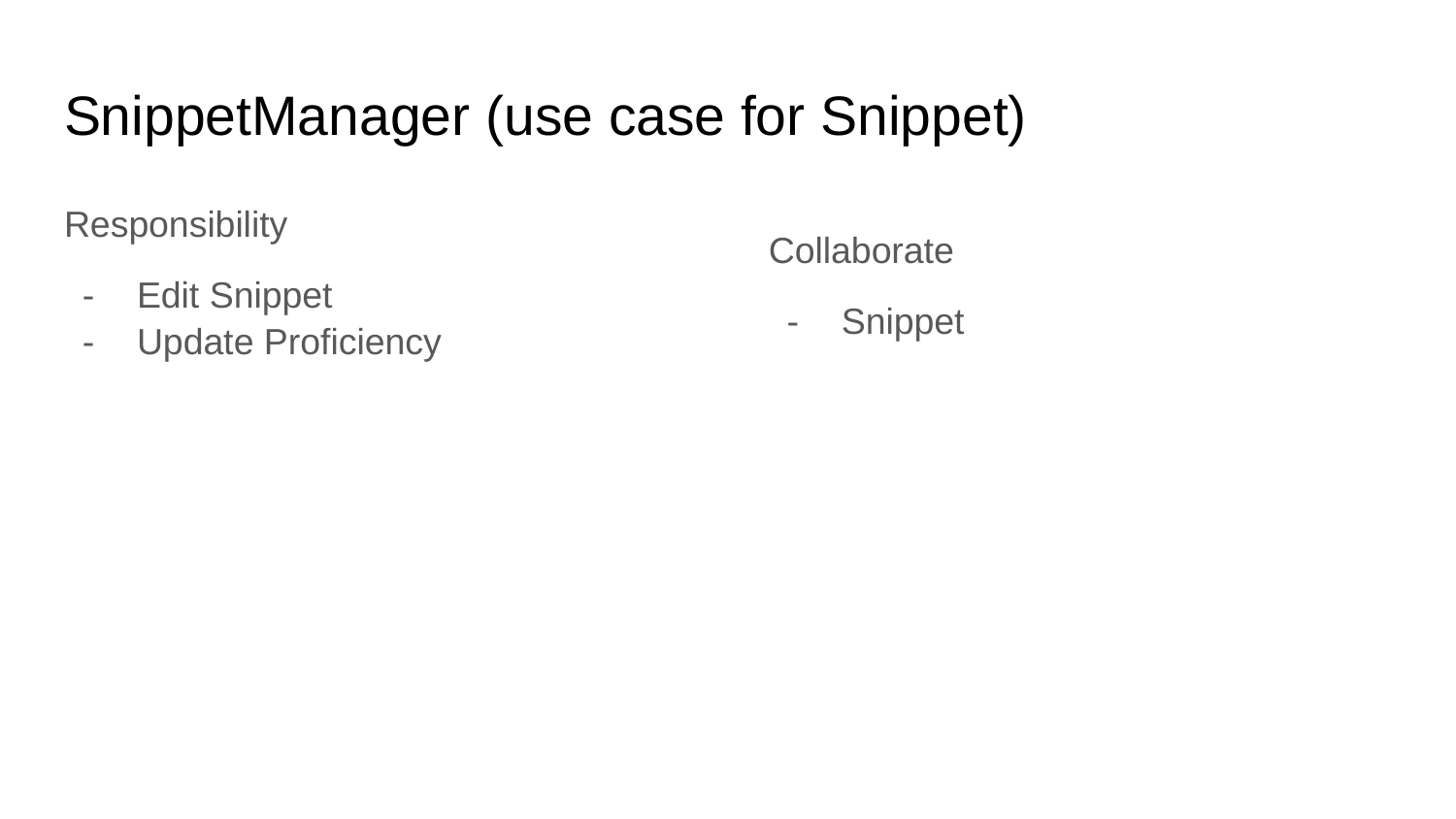

# SnippetManager (use case for Snippet)
Responsibility
Edit Snippet
Update Proficiency
Collaborate
Snippet